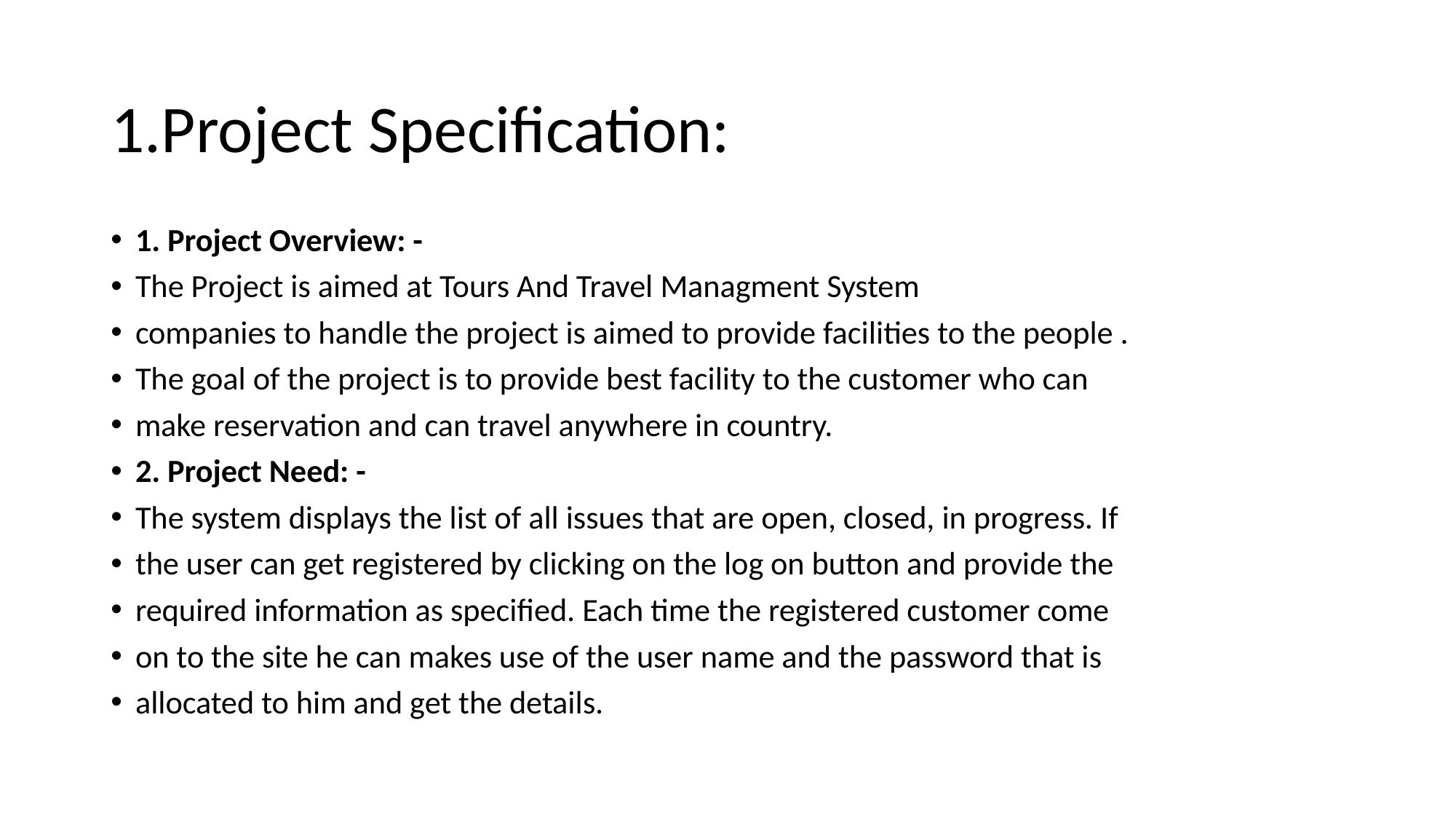

# 1.Project Specification:
1. Project Overview: -
The Project is aimed at Tours And Travel Managment System
companies to handle the project is aimed to provide facilities to the people .
The goal of the project is to provide best facility to the customer who can
make reservation and can travel anywhere in country.
2. Project Need: -
The system displays the list of all issues that are open, closed, in progress. If
the user can get registered by clicking on the log on button and provide the
required information as specified. Each time the registered customer come
on to the site he can makes use of the user name and the password that is
allocated to him and get the details.